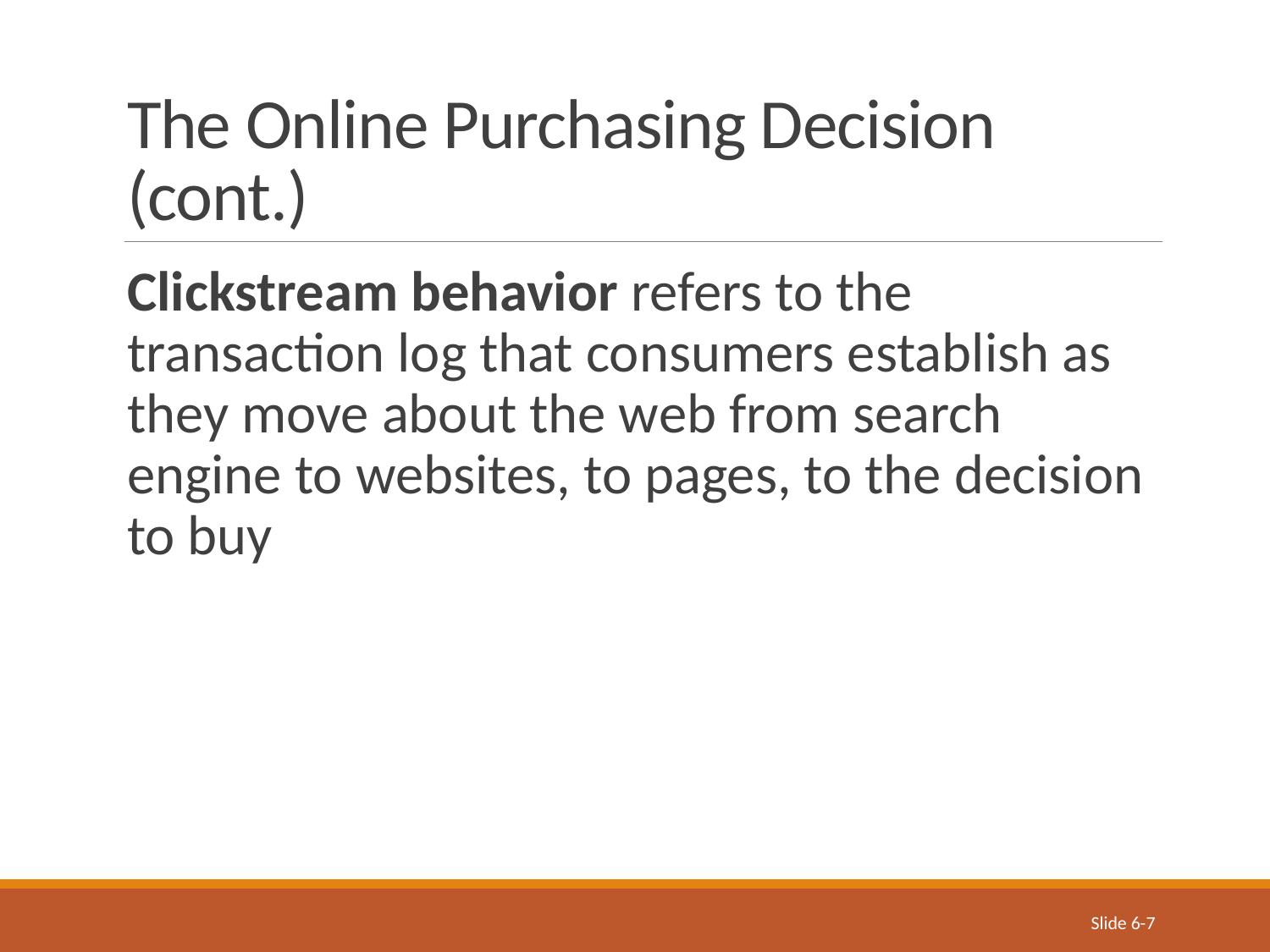

# The Online Purchasing Decision (cont.)
Clickstream behavior refers to the transaction log that consumers establish as they move about the web from search engine to websites, to pages, to the decision to buy
Slide 6-7